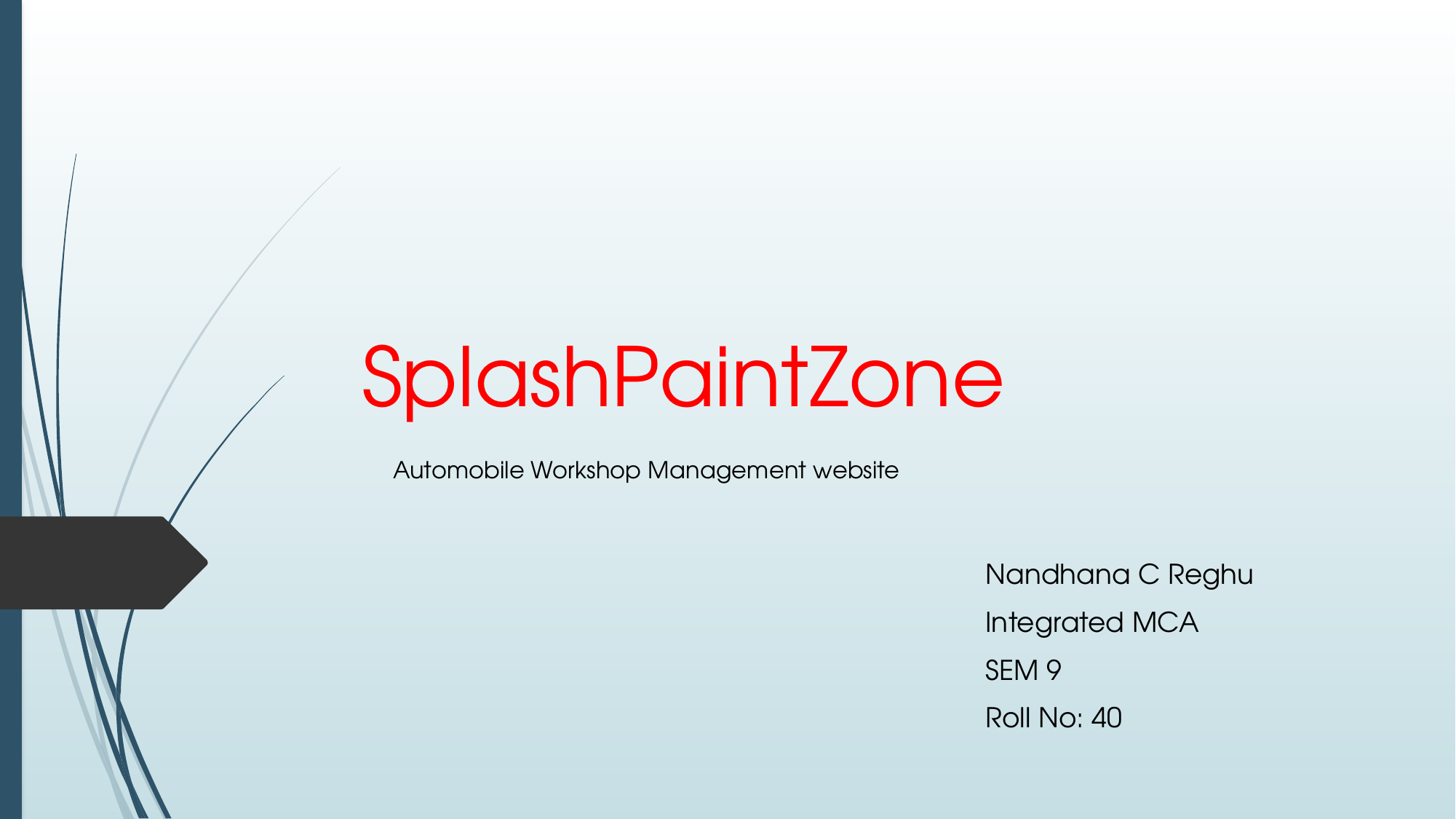

# SplashPaintZone
Automobile Workshop Management website
Nandhana C Reghu
Integrated MCA
SEM 9
Roll No: 40